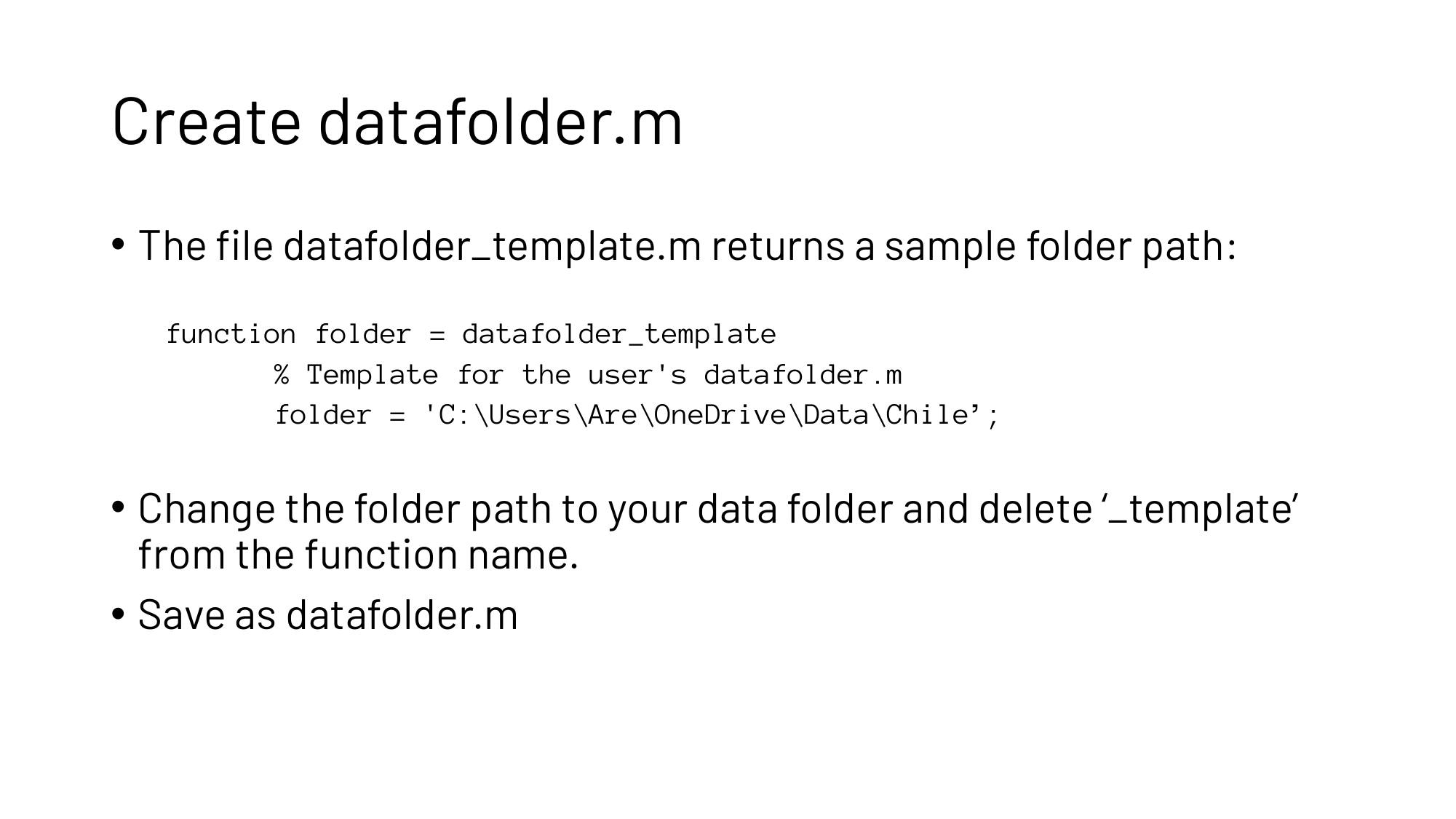

# Create datafolder.m
The file datafolder_template.m returns a sample folder path:

function folder = datafolder_template
	% Template for the user's datafolder.m
	folder = 'C:\Users\Are\OneDrive\Data\Chile’;

Change the folder path to your data folder and delete ‘_template’ from the function name.
Save as datafolder.m